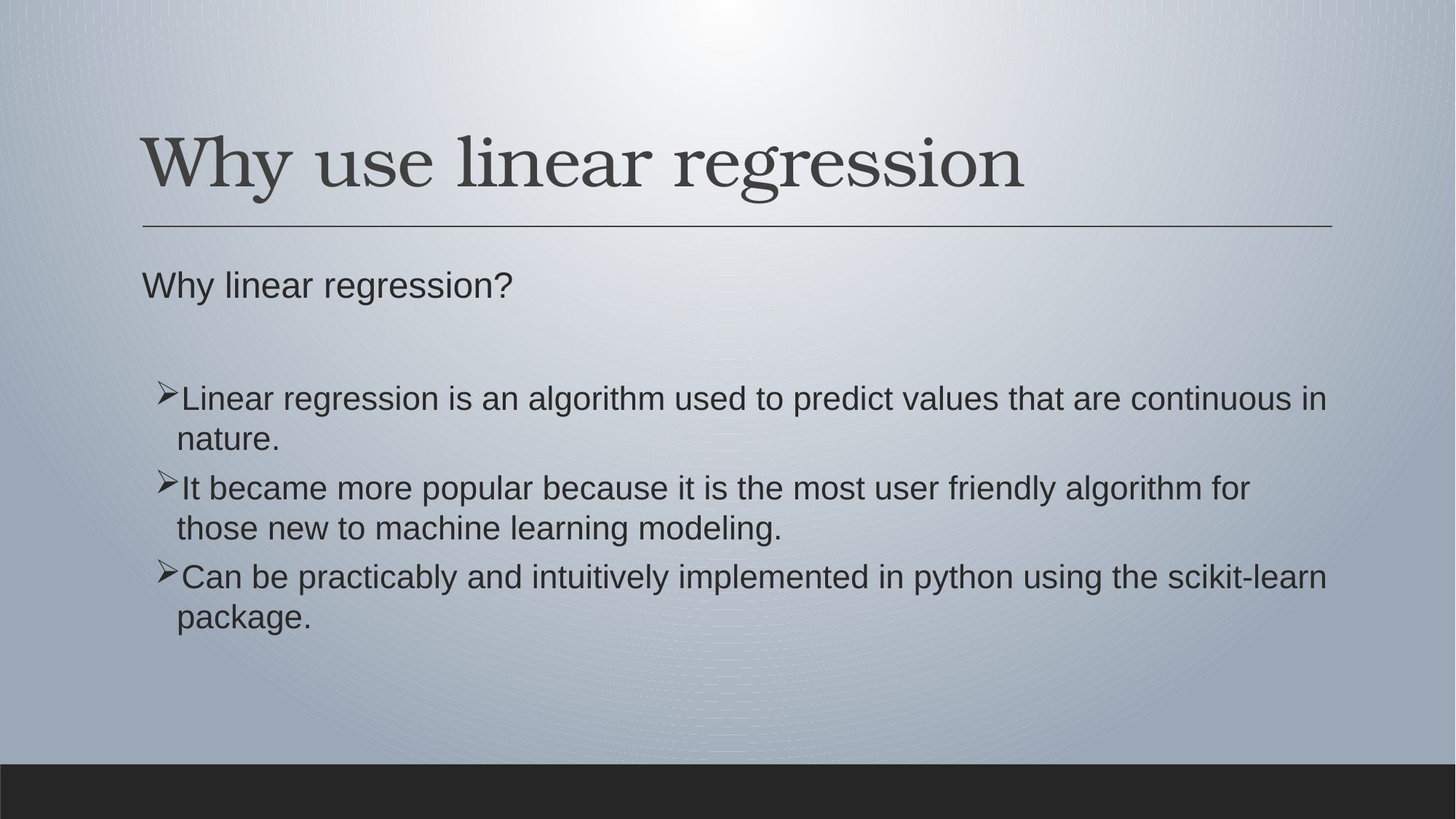

# Why use linear regression
Why linear regression?

Linear regression is an algorithm used to predict values that are continuous in nature.
It became more popular because it is the most user friendly algorithm for those new to machine learning modeling.
Can be practicably and intuitively implemented in python using the scikit-learn package.